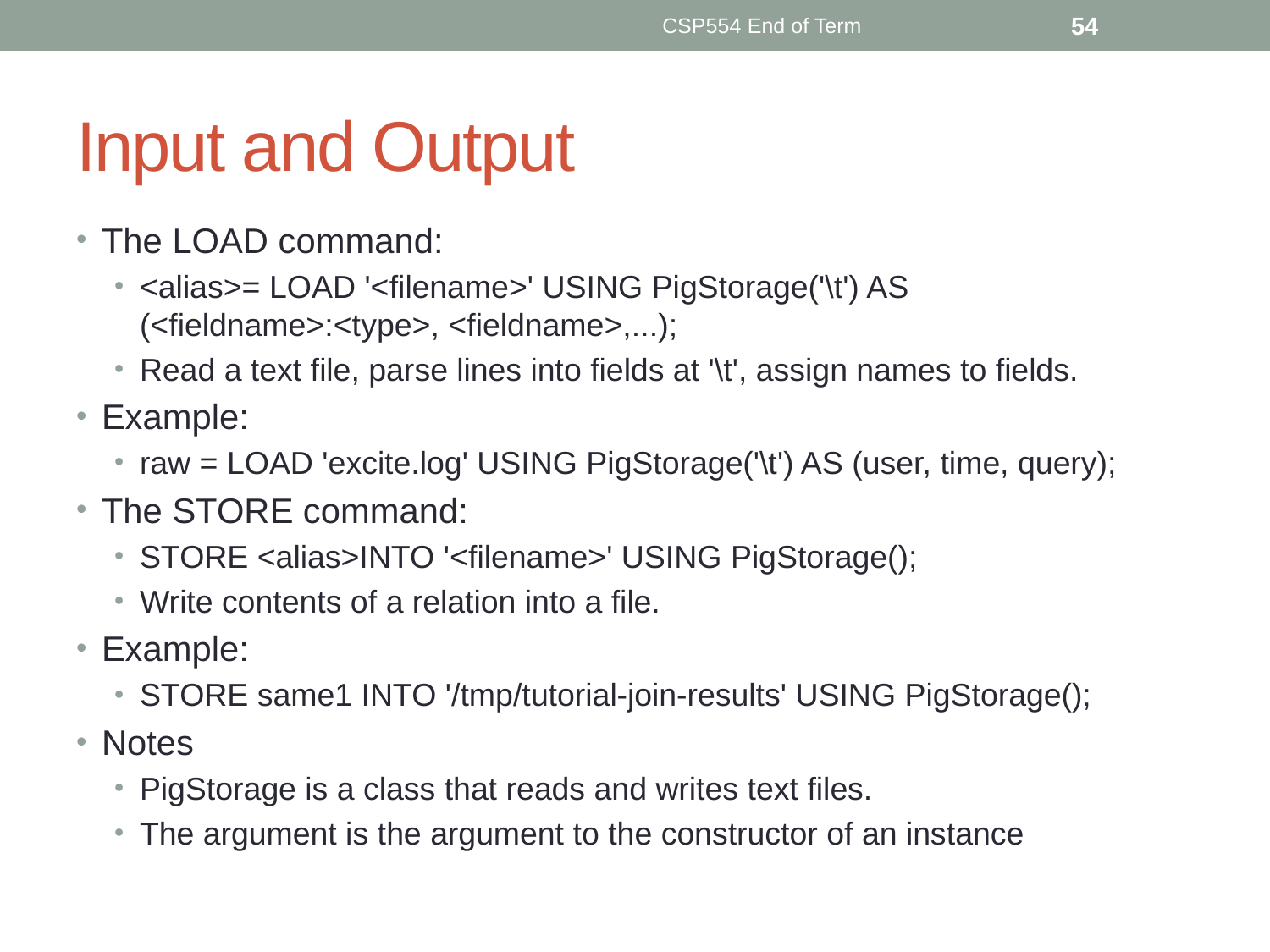

CSP554 End of Term
54
# Input and Output
The LOAD command:
<alias>= LOAD '<filename>' USING PigStorage('\t') AS (<fieldname>:<type>, <fieldname>,...);
Read a text file, parse lines into fields at '\t', assign names to fields.
Example:
raw = LOAD 'excite.log' USING PigStorage('\t') AS (user, time, query);
The STORE command:
STORE <alias>INTO '<filename>' USING PigStorage();
Write contents of a relation into a file.
Example:
STORE same1 INTO '/tmp/tutorial-join-results' USING PigStorage();
Notes
PigStorage is a class that reads and writes text files.
The argument is the argument to the constructor of an instance